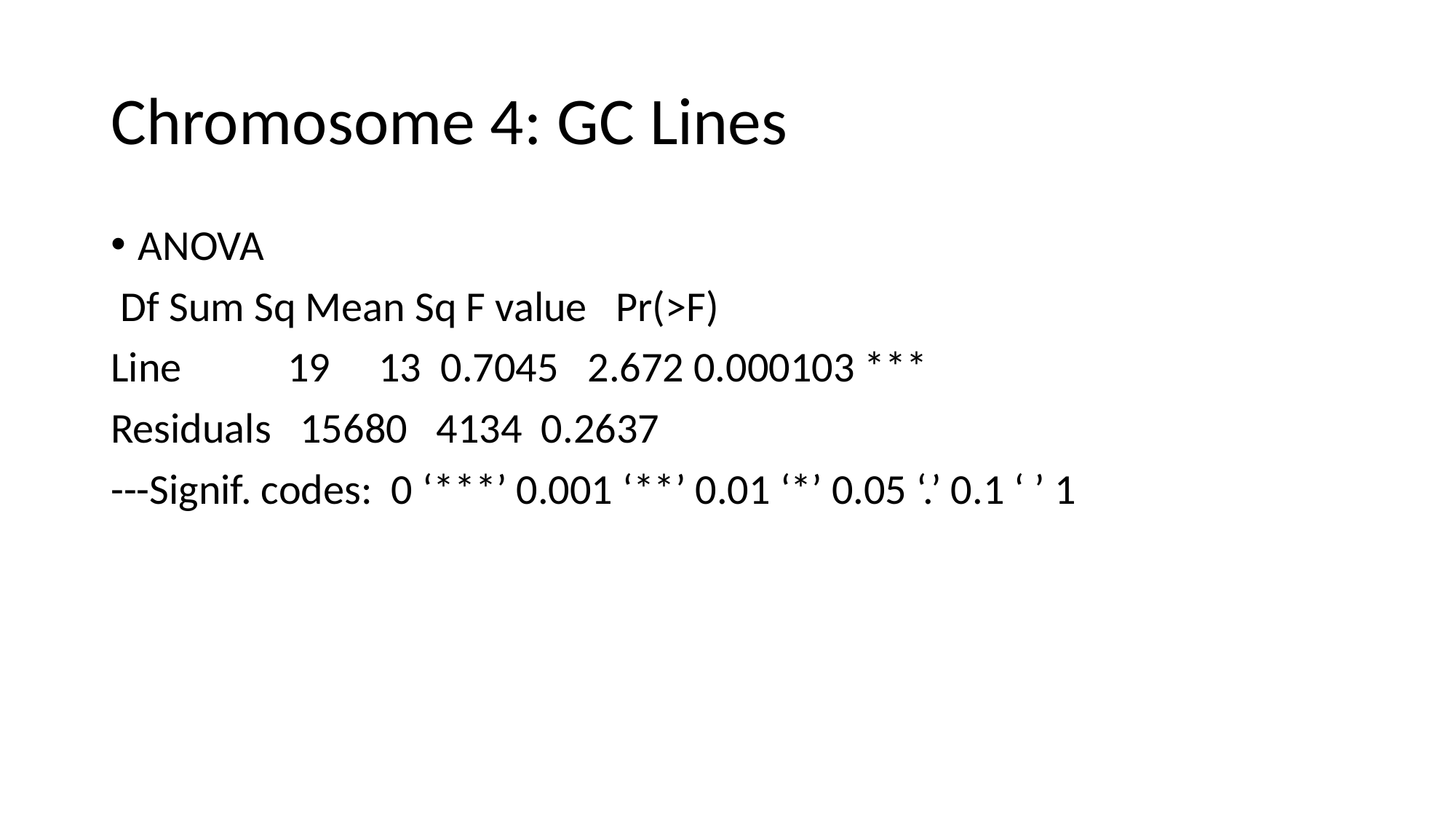

# Chromosome 4: GC Lines
ANOVA
 Df Sum Sq Mean Sq F value   Pr(>F)
Line           19     13  0.7045   2.672 0.000103 ***
Residuals   15680   4134  0.2637
---Signif. codes:  0 ‘***’ 0.001 ‘**’ 0.01 ‘*’ 0.05 ‘.’ 0.1 ‘ ’ 1